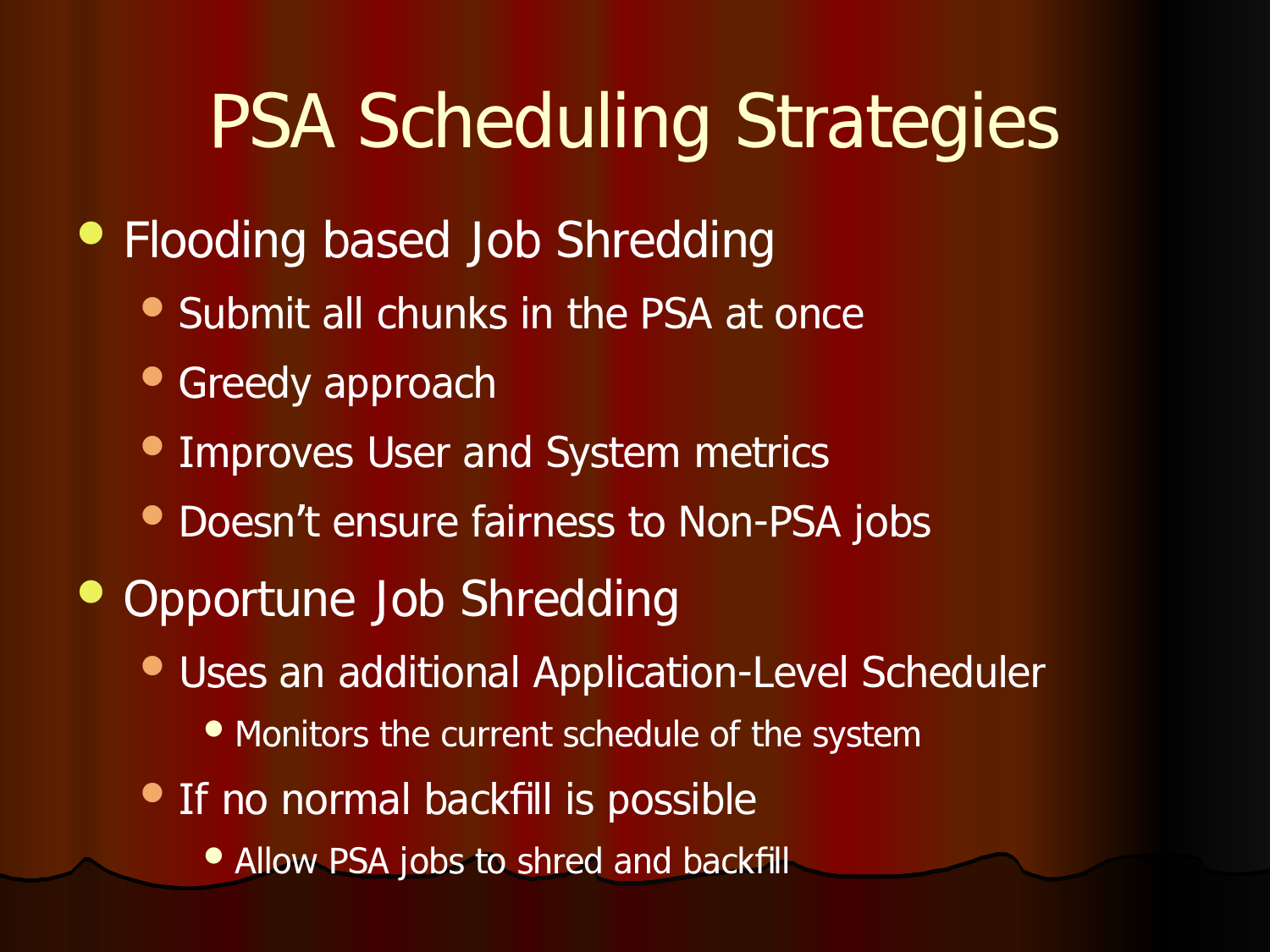

# PSA Scheduling Strategies
Flooding based Job Shredding
Submit all chunks in the PSA at once
Greedy approach
Improves User and System metrics
Doesn’t ensure fairness to Non-PSA jobs
Opportune Job Shredding
Uses an additional Application-Level Scheduler
Monitors the current schedule of the system
If no normal backfill is possible
Allow PSA jobs to shred and backfill